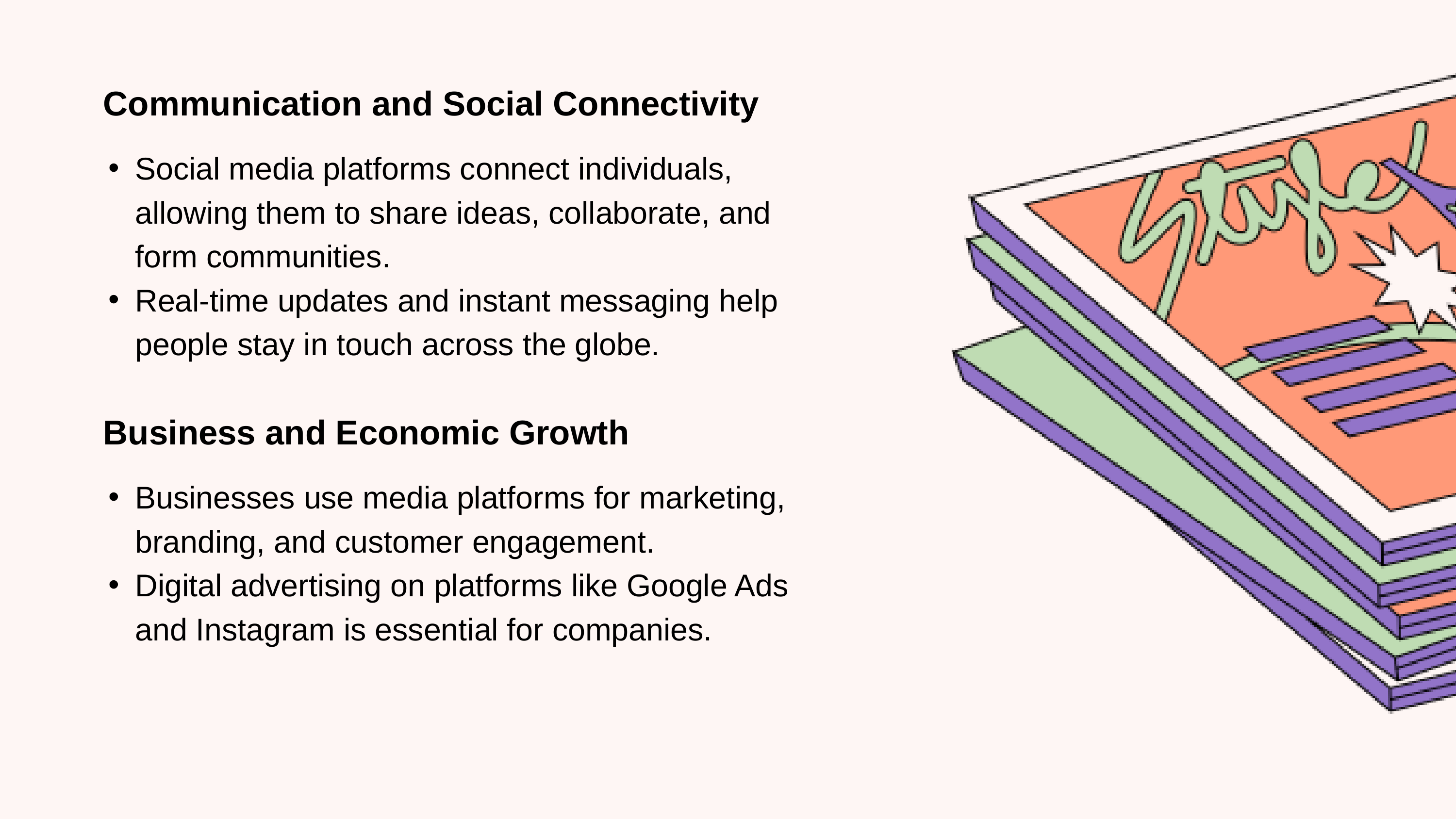

Communication and Social Connectivity
Social media platforms connect individuals, allowing them to share ideas, collaborate, and form communities.
Real-time updates and instant messaging help people stay in touch across the globe.

Business and Economic Growth
Businesses use media platforms for marketing, branding, and customer engagement.
Digital advertising on platforms like Google Ads and Instagram is essential for companies.